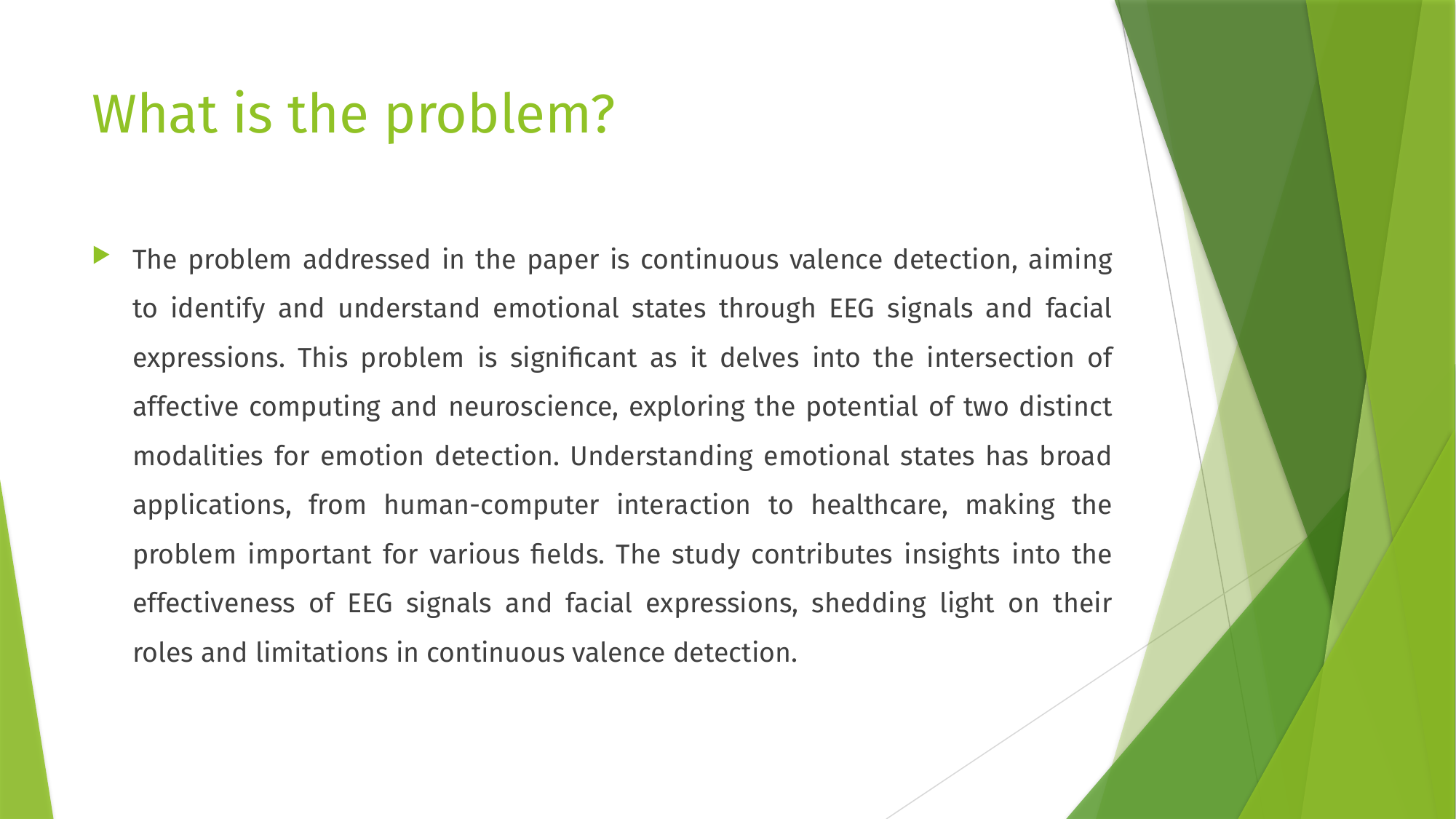

# What is the problem?

The problem addressed in the paper is continuous valence detection, aiming to identify and understand emotional states through EEG signals and facial expressions. This problem is significant as it delves into the intersection of affective computing and neuroscience, exploring the potential of two distinct modalities for emotion detection. Understanding emotional states has broad applications, from human-computer interaction to healthcare, making the problem important for various fields. The study contributes insights into the effectiveness of EEG signals and facial expressions, shedding light on their roles and limitations in continuous valence detection.